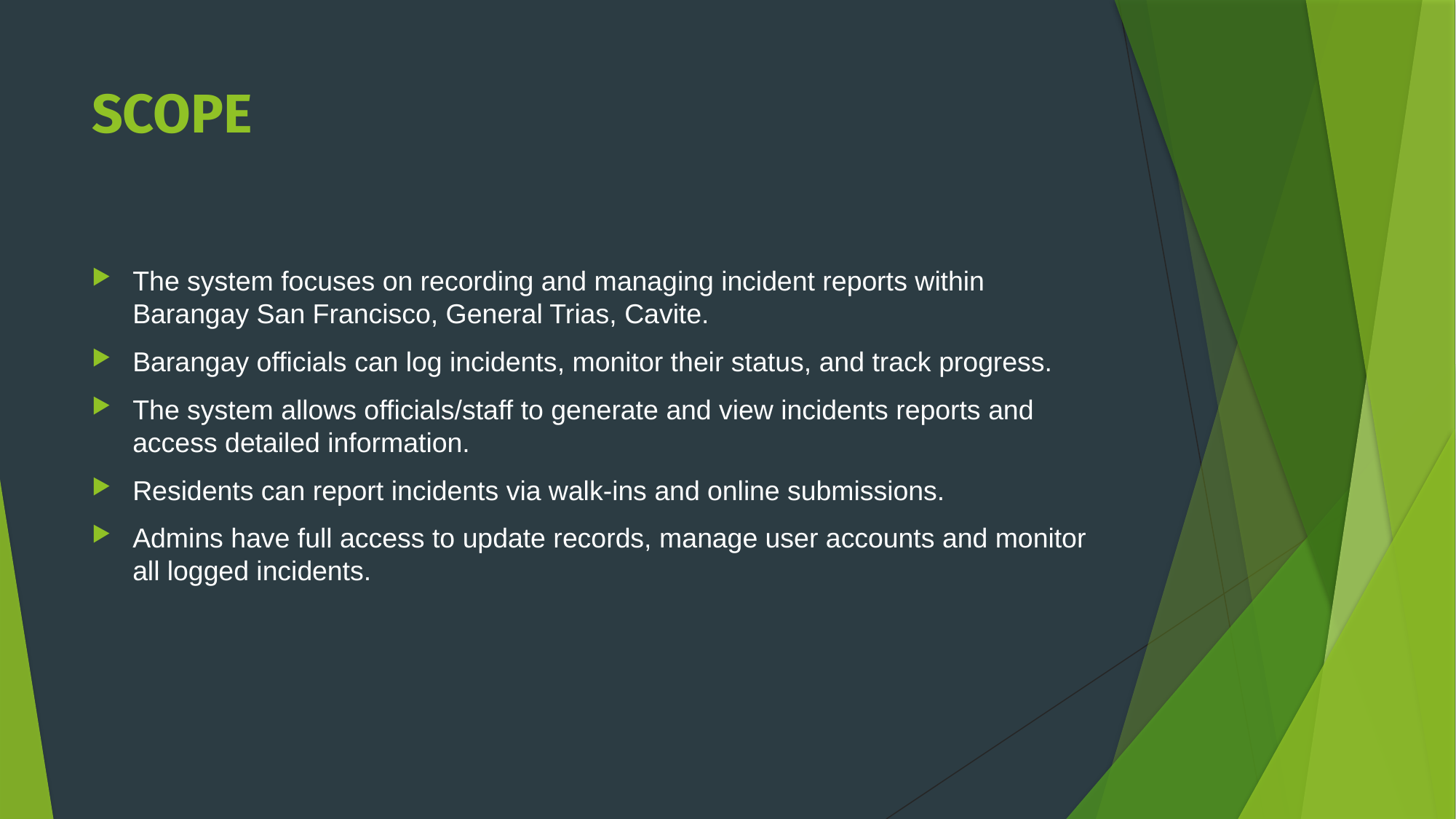

# SCOPE
The system focuses on recording and managing incident reports within Barangay San Francisco, General Trias, Cavite.
Barangay officials can log incidents, monitor their status, and track progress.
The system allows officials/staff to generate and view incidents reports and access detailed information.
Residents can report incidents via walk-ins and online submissions.
Admins have full access to update records, manage user accounts and monitor all logged incidents.